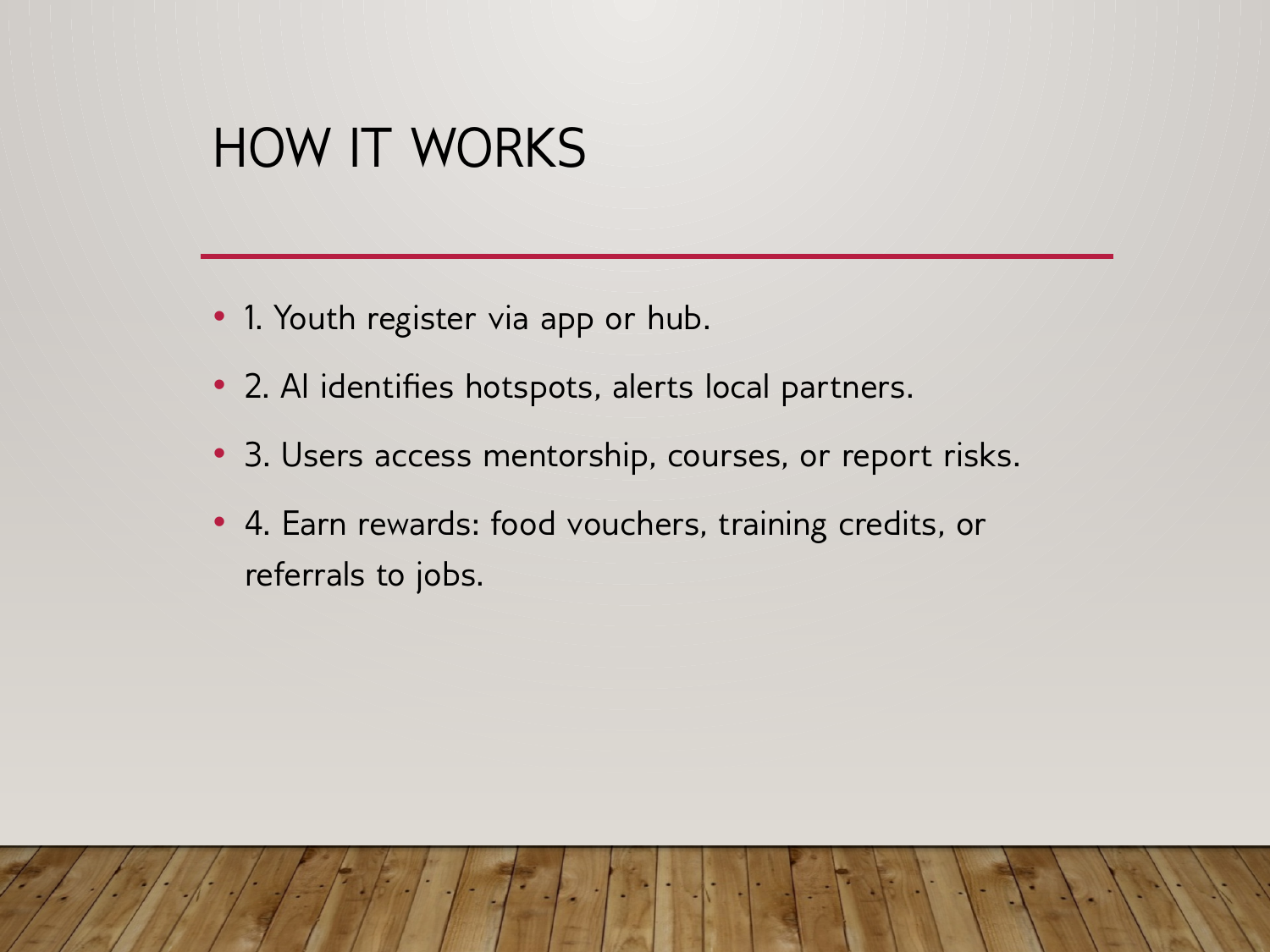

# How It Works
1. Youth register via app or hub.
2. AI identifies hotspots, alerts local partners.
3. Users access mentorship, courses, or report risks.
4. Earn rewards: food vouchers, training credits, or referrals to jobs.